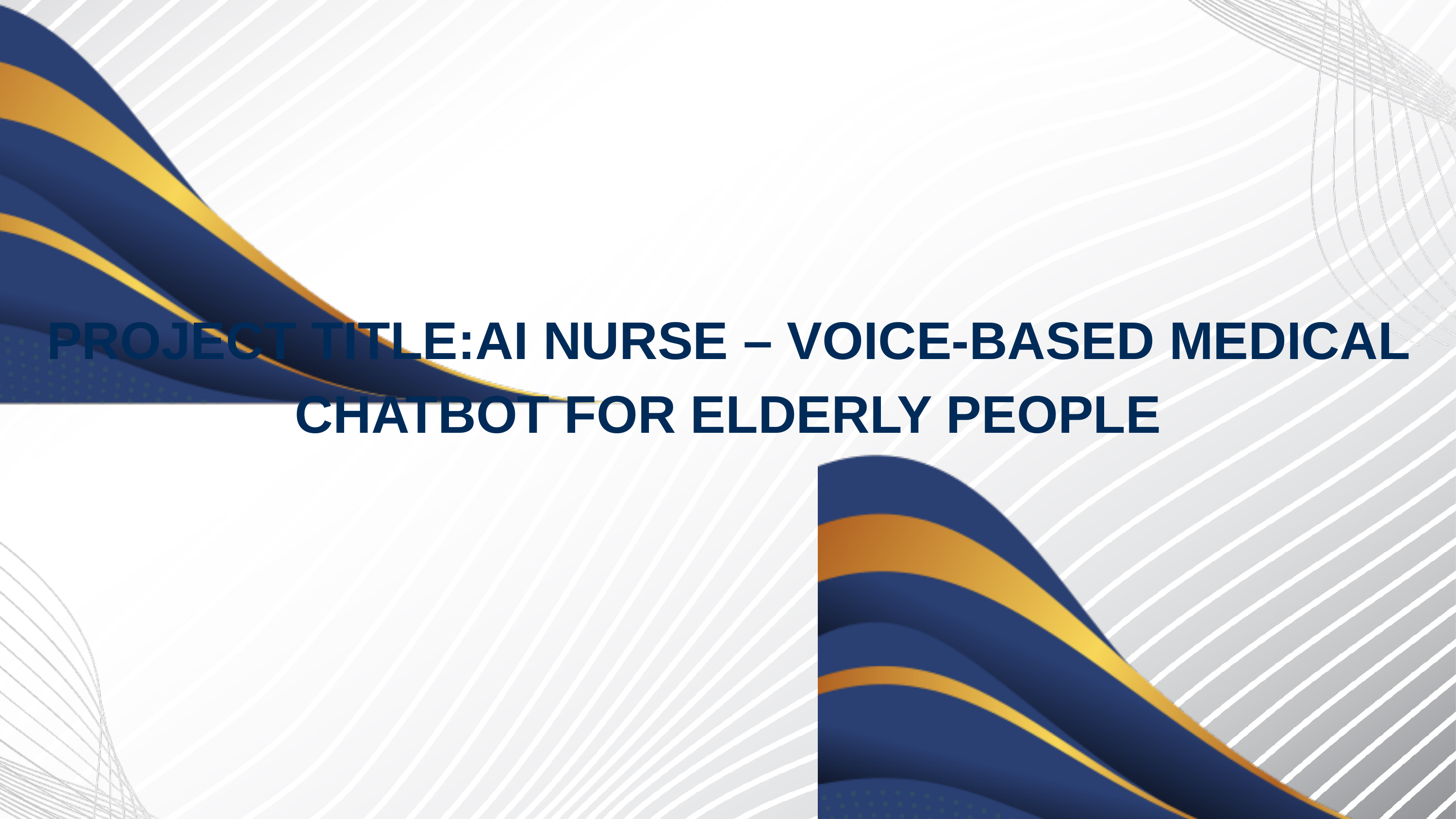

PROJECT TITLE:AI NURSE – VOICE-BASED MEDICAL CHATBOT FOR ELDERLY PEOPLE